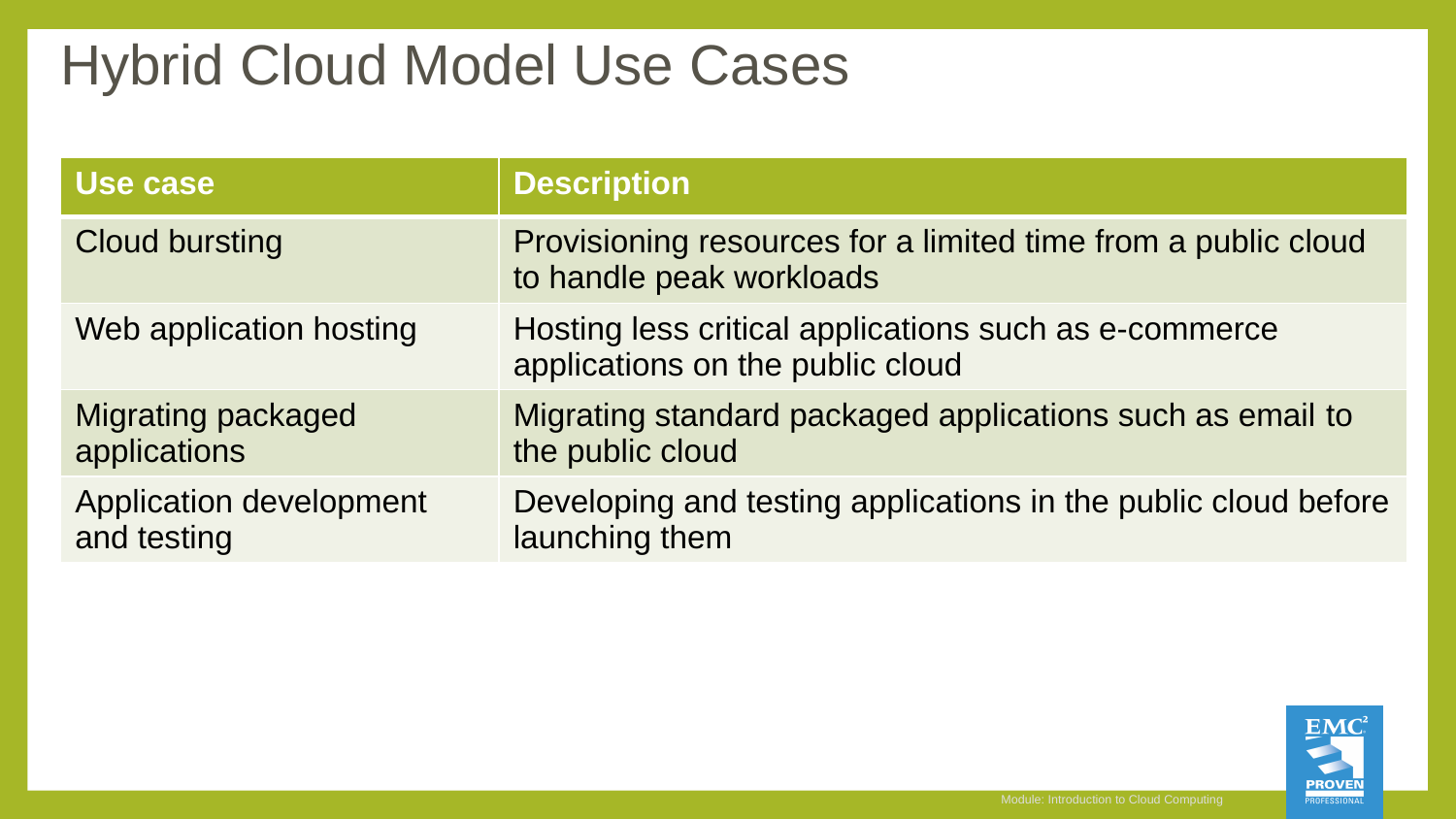

# Hybrid Cloud Model Use Cases
| Use case | Description |
| --- | --- |
| Cloud bursting | Provisioning resources for a limited time from a public cloud to handle peak workloads |
| Web application hosting | Hosting less critical applications such as e-commerce applications on the public cloud |
| Migrating packaged applications | Migrating standard packaged applications such as email to the public cloud |
| Application development and testing | Developing and testing applications in the public cloud before launching them |
Module: Introduction to Cloud Computing